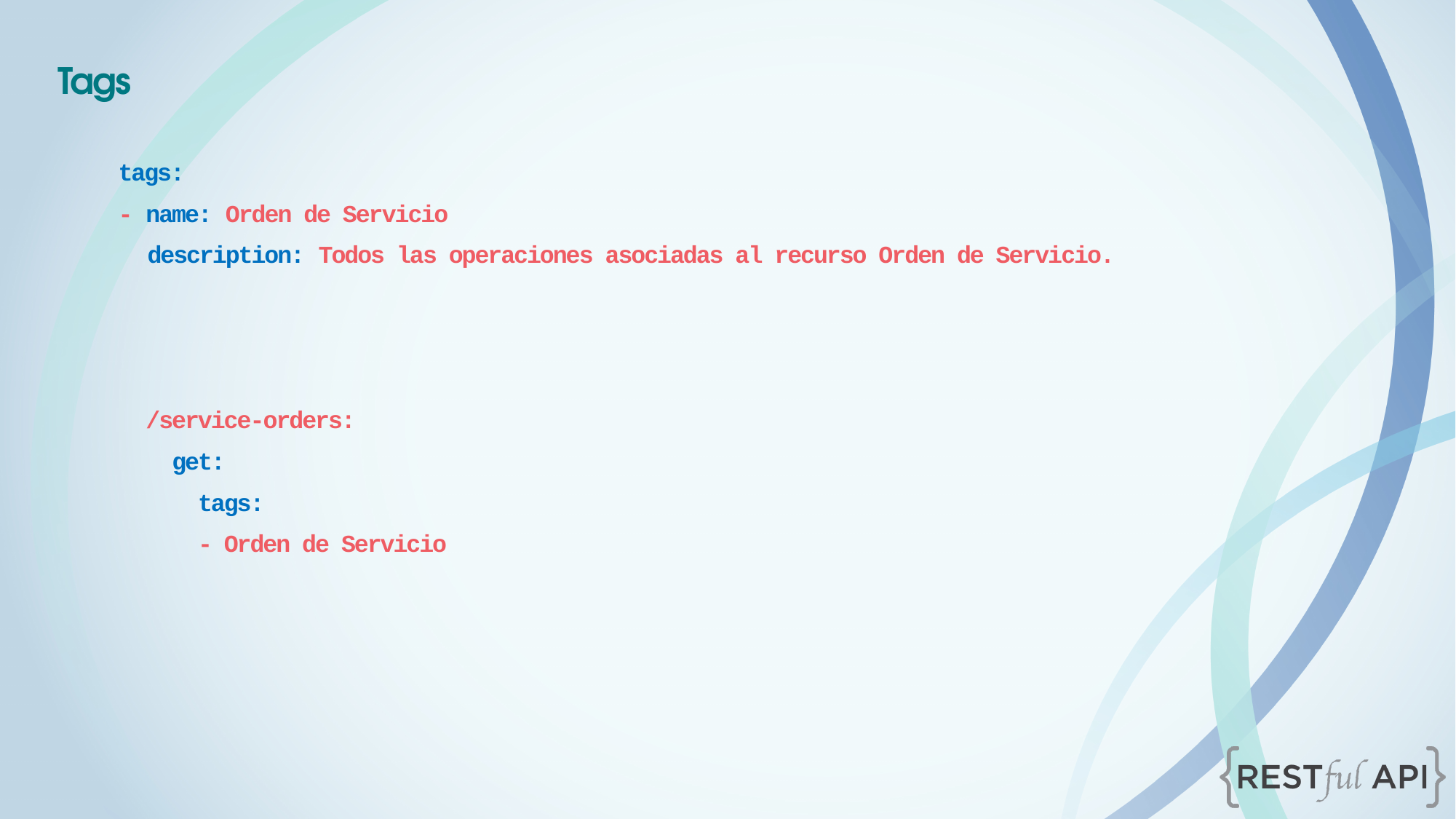

Tags
tags:
- name: Orden de Servicio
  description: Todos las operaciones asociadas al recurso Orden de Servicio.

  /service-orders:
    get:
      tags:
      - Orden de Servicio